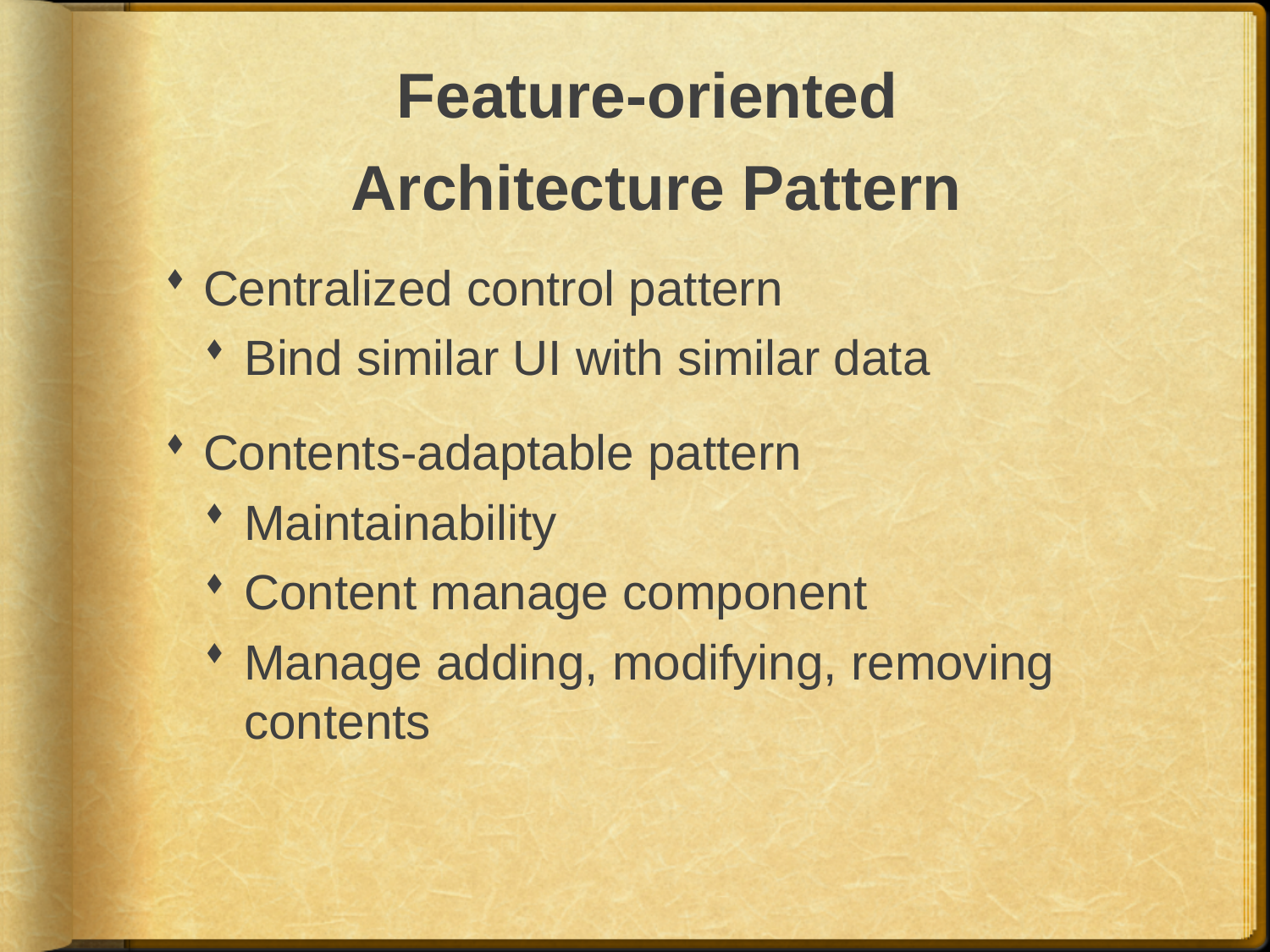

# Feature-oriented Architecture Pattern
Centralized control pattern
Bind similar UI with similar data
Contents-adaptable pattern
Maintainability
Content manage component
Manage adding, modifying, removing contents